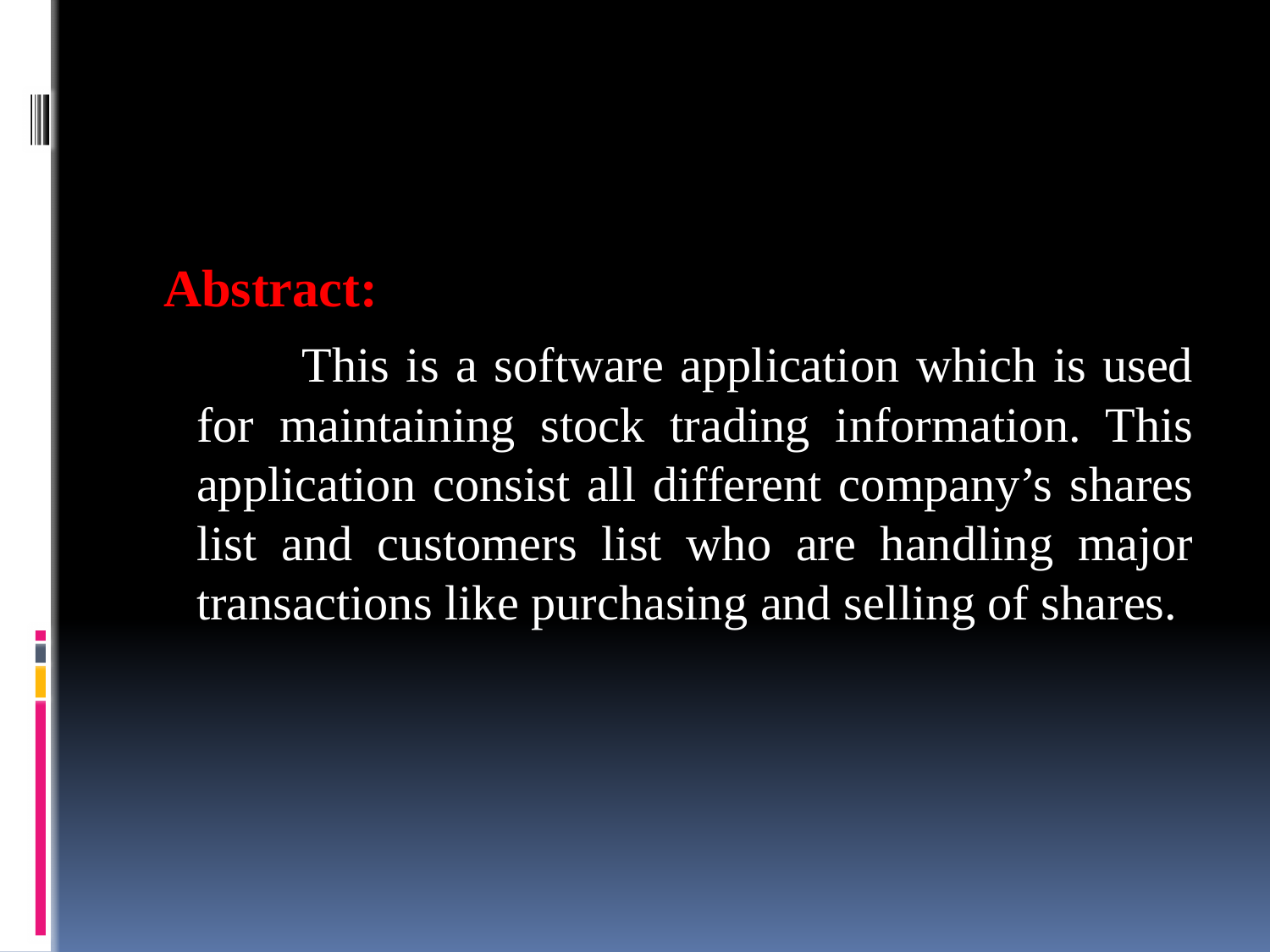

Abstract:
	      This is a software application which is used for maintaining stock trading information. This application consist all different company’s shares list and customers list who are handling major transactions like purchasing and selling of shares.